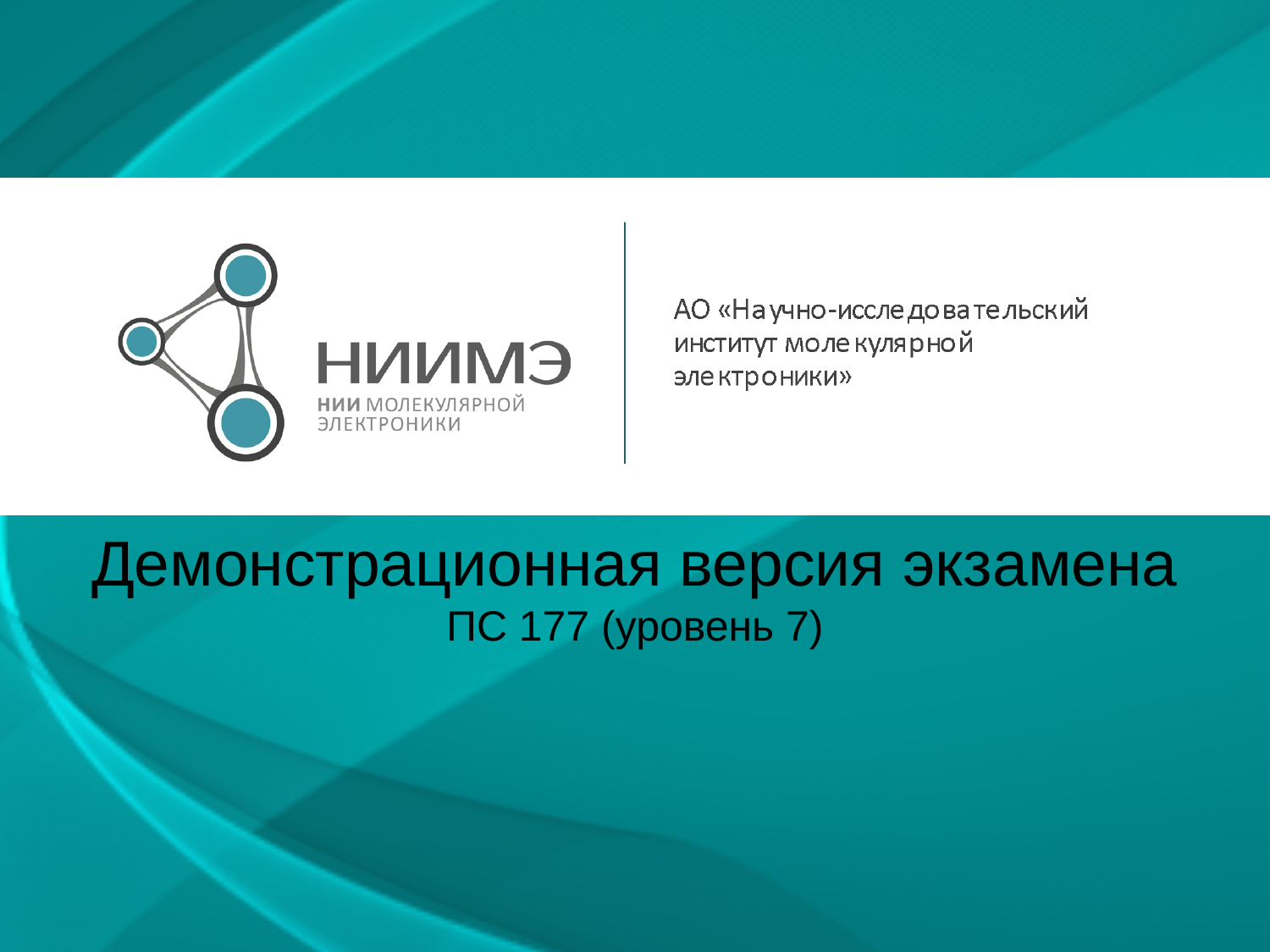

Демонстрационная версия экзамена
ПС 177 (уровень 7)
#